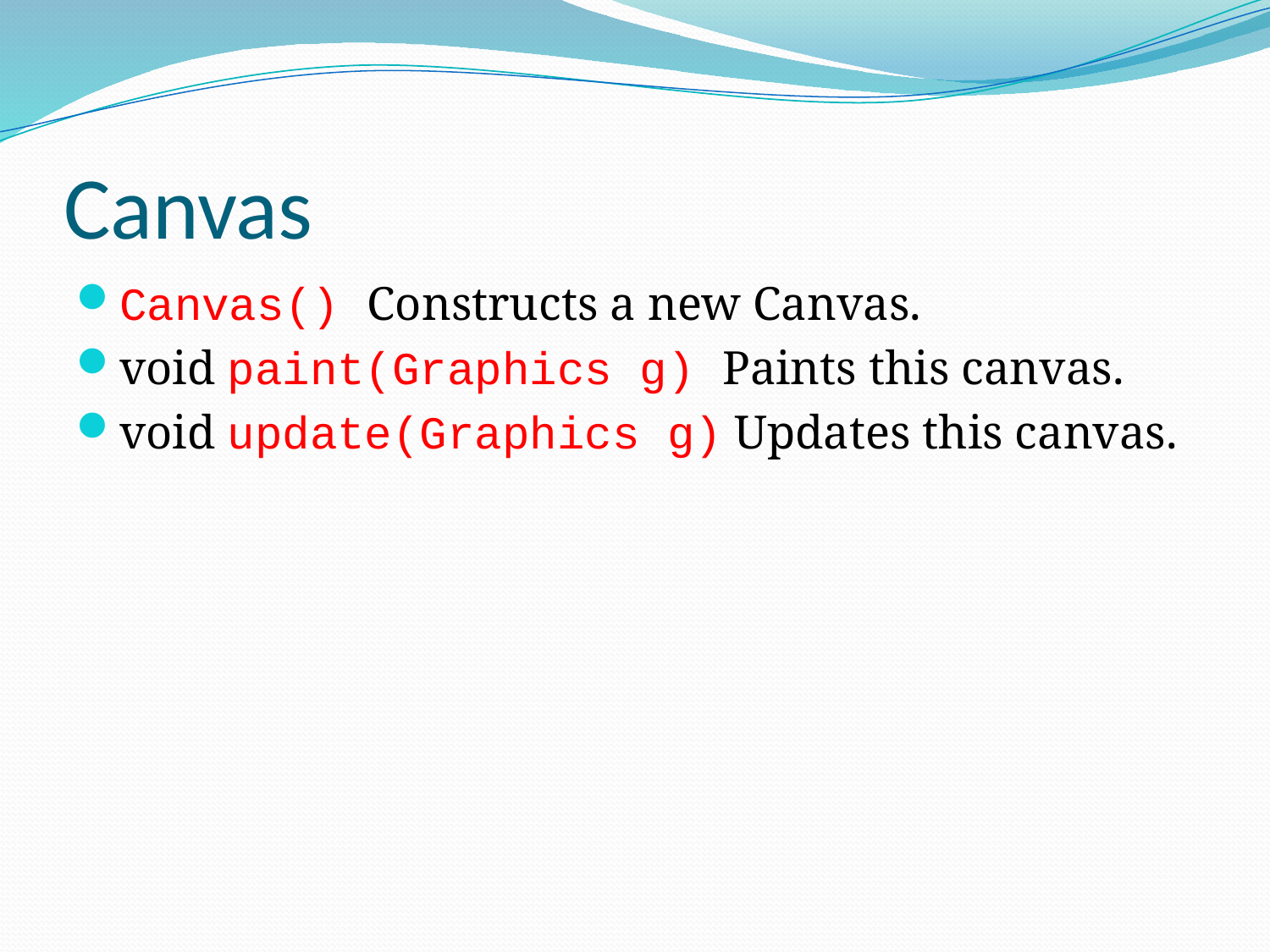

# Canvas
Canvas() Constructs a new Canvas.
void paint(Graphics g) Paints this canvas.
void update(Graphics g) Updates this canvas.